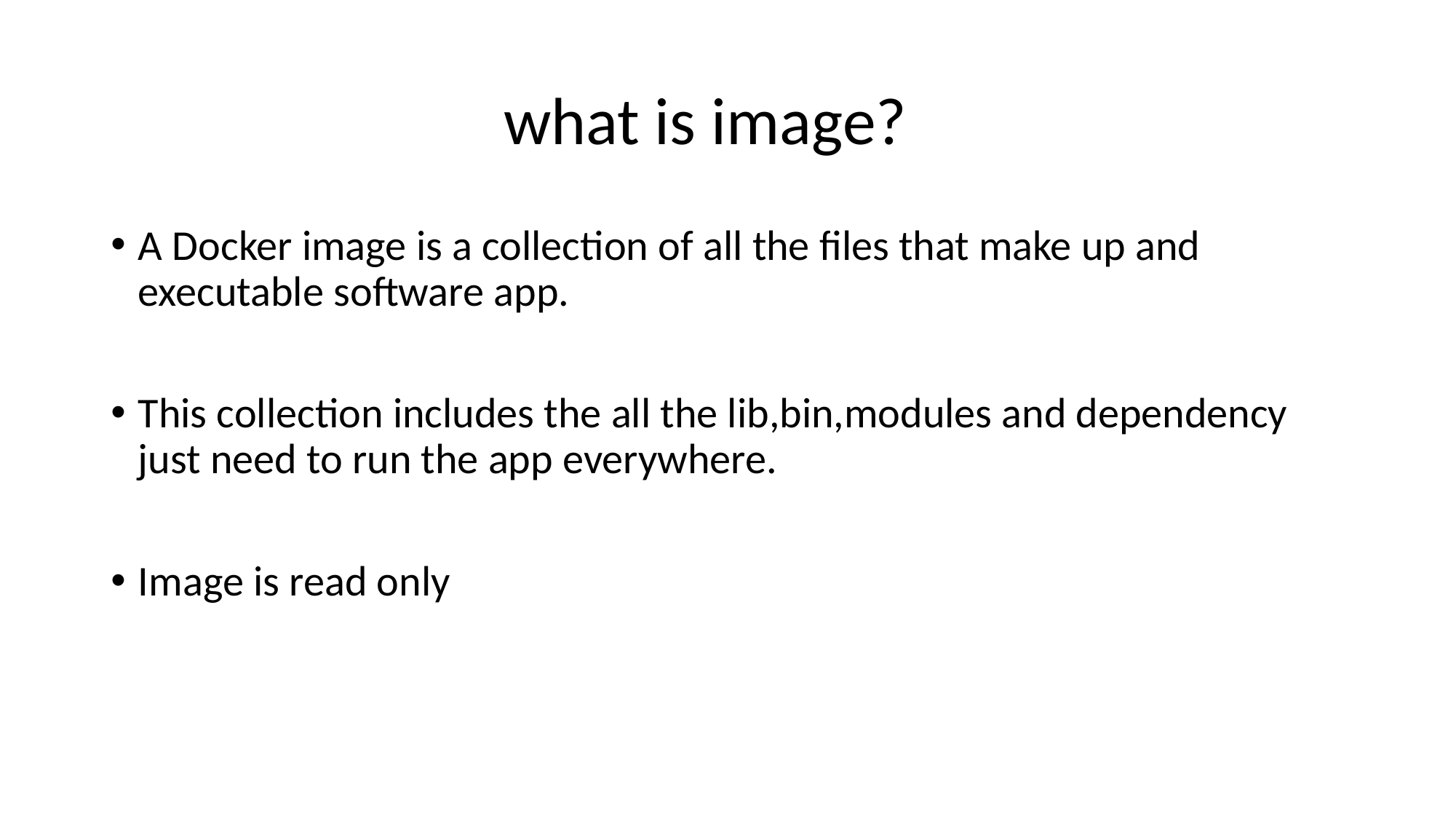

# what is image?
A Docker image is a collection of all the files that make up and executable software app.

This collection includes the all the lib,bin,modules and dependency just need to run the app everywhere.

Image is read only